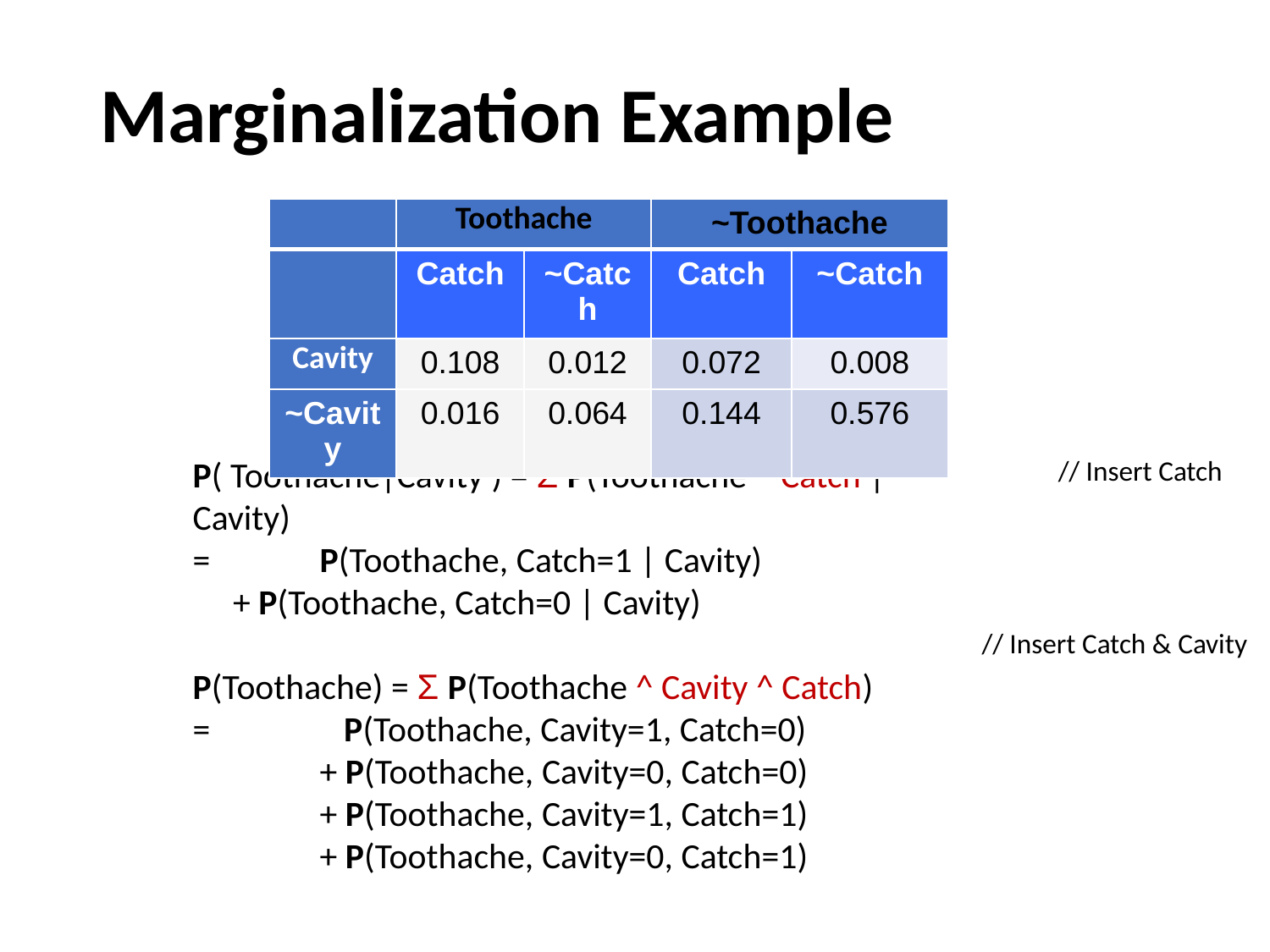

# Marginalization Example
|  | Toothache |  | ~Toothache |  |
| --- | --- | --- | --- | --- |
|  | Catch | ~Catch | Catch | ~Catch |
| Cavity | 0.108 | 0.012 | 0.072 | 0.008 |
| ~Cavity | 0.016 | 0.064 | 0.144 | 0.576 |
P( Toothache|Cavity ) = Σ P(Toothache ^ Catch | Cavity)
=	P(Toothache, Catch=1 | Cavity)
     + P(Toothache, Catch=0 | Cavity)

P(Toothache) = Σ P(Toothache ^ Cavity ^ Catch)
=	   P(Toothache, Cavity=1, Catch=0)
	+ P(Toothache, Cavity=0, Catch=0)
	+ P(Toothache, Cavity=1, Catch=1)
	+ P(Toothache, Cavity=0, Catch=1)
// Insert Catch
// Insert Catch & Cavity